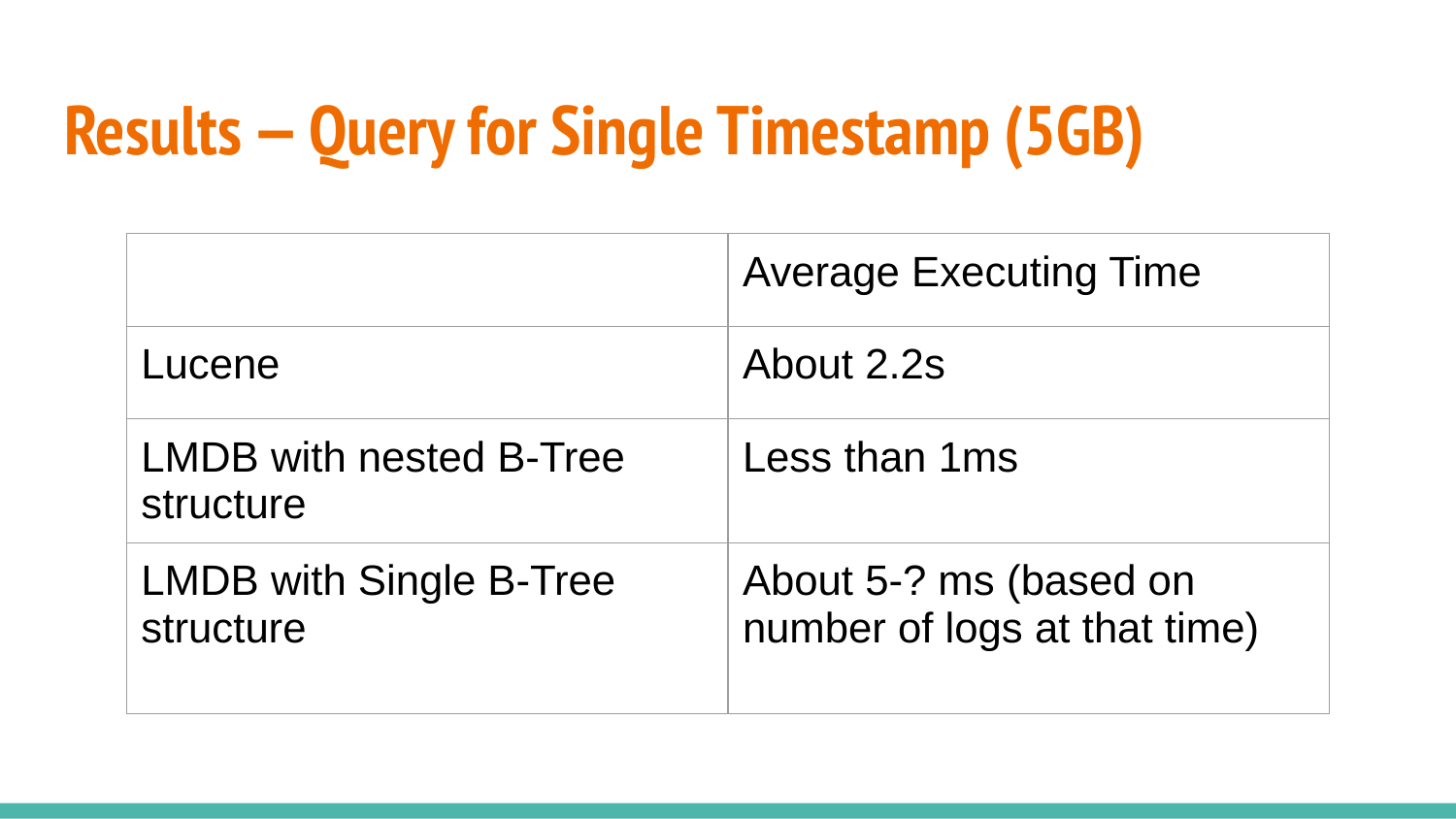

# Results — Query for Single Timestamp (5GB)
|  | Average Executing Time |
| --- | --- |
| Lucene | About 2.2s |
| LMDB with nested B-Tree structure | Less than 1ms |
| LMDB with Single B-Tree structure | About 5-? ms (based on number of logs at that time) |